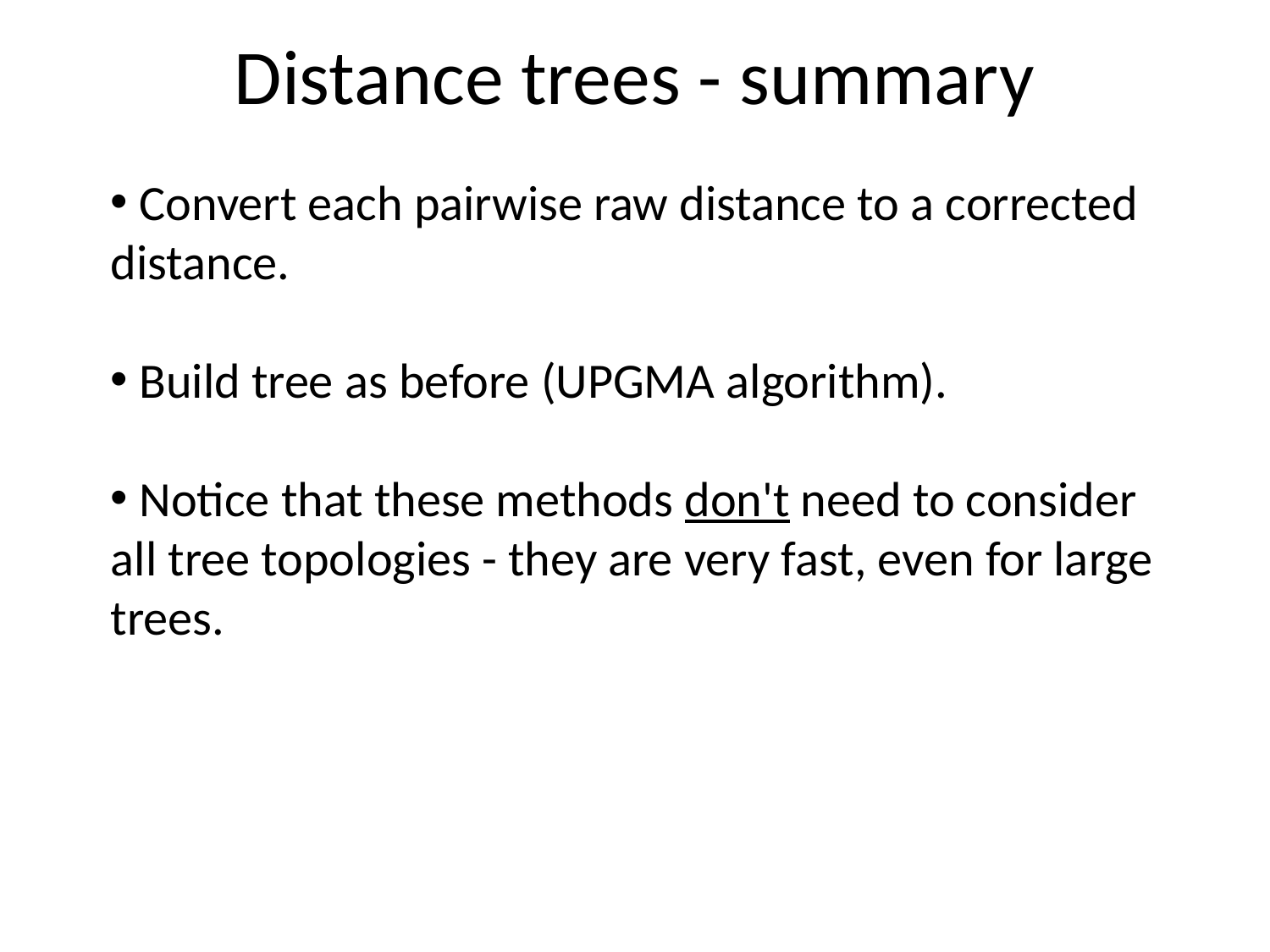

Distance trees - summary
 Convert each pairwise raw distance to a corrected distance.

 Build tree as before (UPGMA algorithm).

 Notice that these methods don't need to consider all tree topologies - they are very fast, even for large trees.